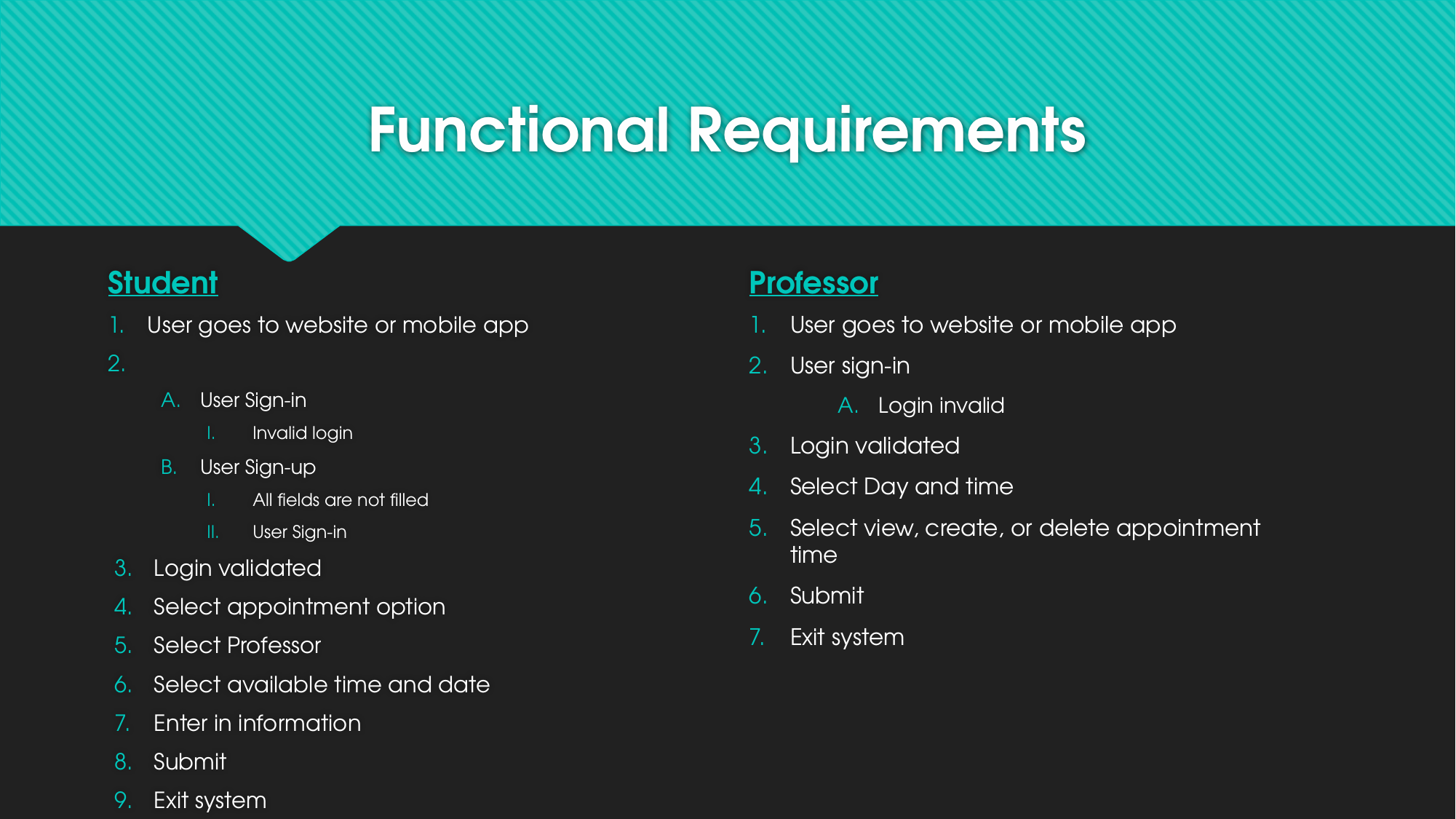

# Functional Requirements
Student
Professor
User goes to website or mobile app

User Sign-in
Invalid login
User Sign-up
All fields are not filled
User Sign-in
Login validated
Select appointment option
Select Professor
Select available time and date
Enter in information
Submit
Exit system

User goes to website or mobile app
User sign-in
Login invalid
Login validated
Select Day and time
Select view, create, or delete appointment time
Submit
Exit system